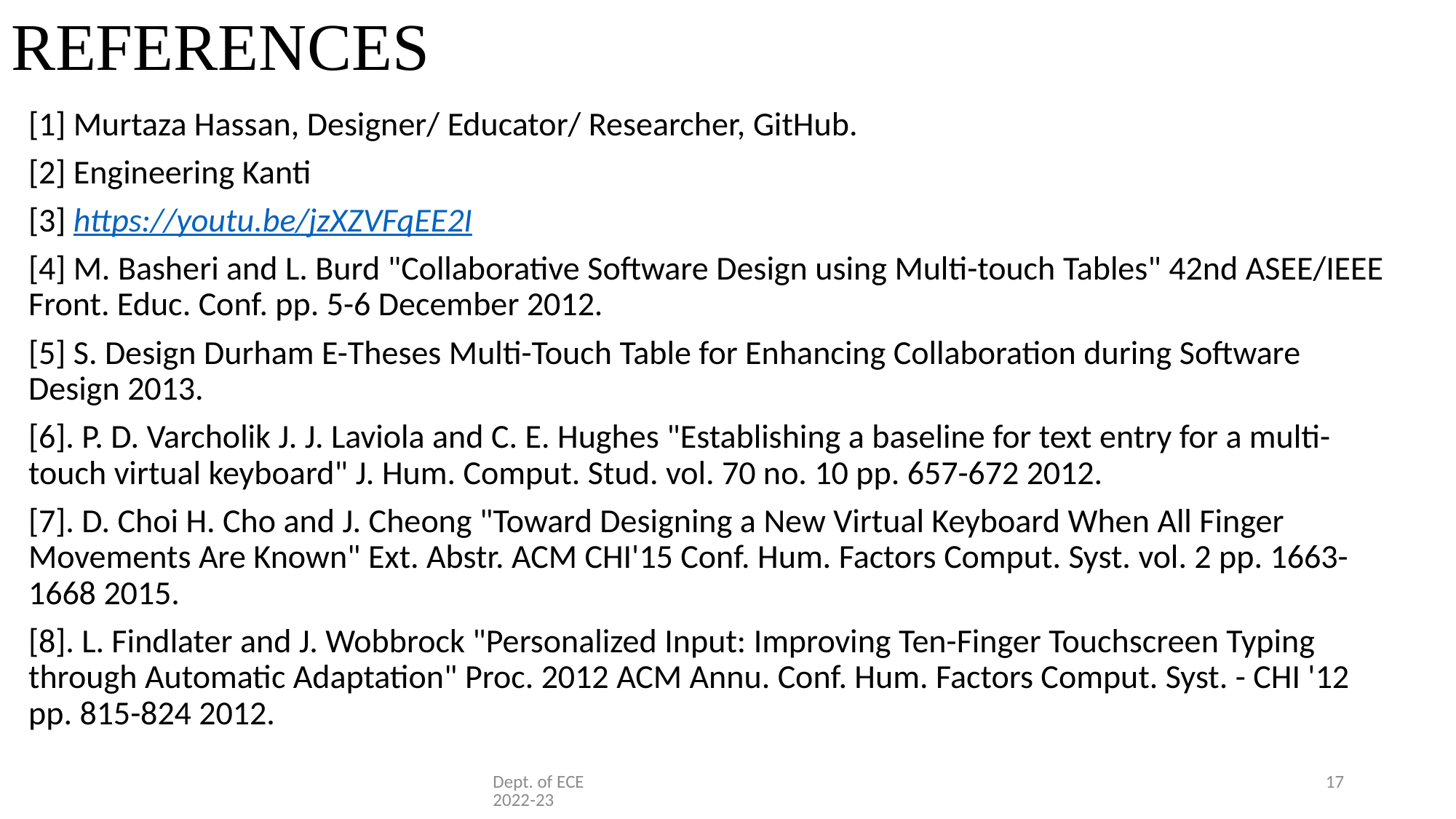

# REFERENCES
[1] Murtaza Hassan, Designer/ Educator/ Researcher, GitHub.
[2] Engineering Kanti
[3] https://youtu.be/jzXZVFqEE2I
[4] M. Basheri and L. Burd "Collaborative Software Design using Multi-touch Tables" 42nd ASEE/IEEE Front. Educ. Conf. pp. 5-6 December 2012.
[5] S. Design Durham E-Theses Multi-Touch Table for Enhancing Collaboration during Software Design 2013.
[6]. P. D. Varcholik J. J. Laviola and C. E. Hughes "Establishing a baseline for text entry for a multi-touch virtual keyboard" J. Hum. Comput. Stud. vol. 70 no. 10 pp. 657-672 2012.
[7]. D. Choi H. Cho and J. Cheong "Toward Designing a New Virtual Keyboard When All Finger Movements Are Known" Ext. Abstr. ACM CHI'15 Conf. Hum. Factors Comput. Syst. vol. 2 pp. 1663-1668 2015.
[8]. L. Findlater and J. Wobbrock "Personalized Input: Improving Ten-Finger Touchscreen Typing through Automatic Adaptation" Proc. 2012 ACM Annu. Conf. Hum. Factors Comput. Syst. - CHI '12 pp. 815-824 2012.

Dept. of ECE                                                                                          2022-23
17